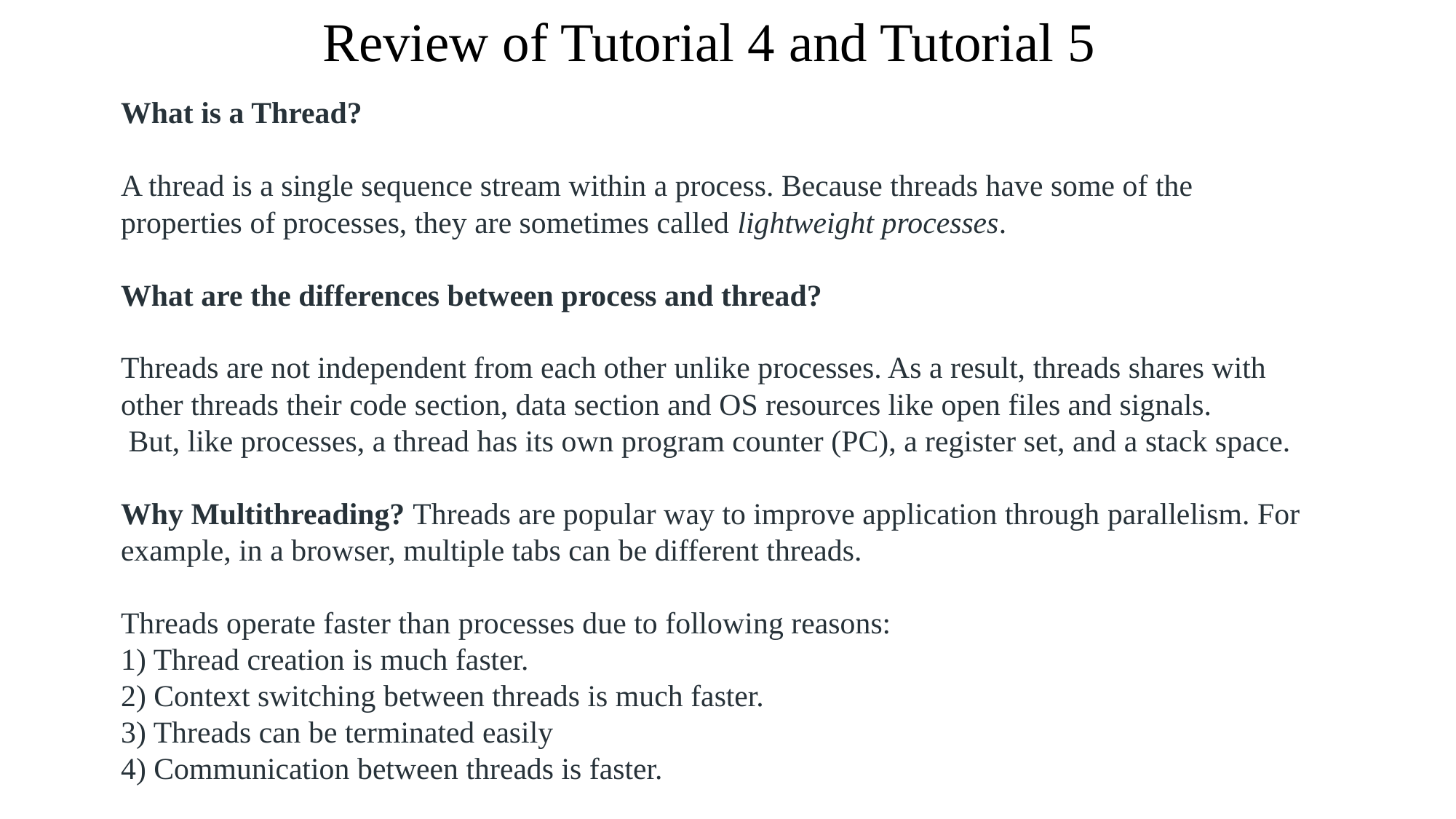

# Review of Tutorial 4 and Tutorial 5
What is a Thread?

A thread is a single sequence stream within a process. Because threads have some of the properties of processes, they are sometimes called lightweight processes.

What are the differences between process and thread?

Threads are not independent from each other unlike processes. As a result, threads shares with other threads their code section, data section and OS resources like open files and signals.
 But, like processes, a thread has its own program counter (PC), a register set, and a stack space.

Why Multithreading? Threads are popular way to improve application through parallelism. For example, in a browser, multiple tabs can be different threads.

Threads operate faster than processes due to following reasons:
1) Thread creation is much faster.
2) Context switching between threads is much faster.
3) Threads can be terminated easily
4) Communication between threads is faster.